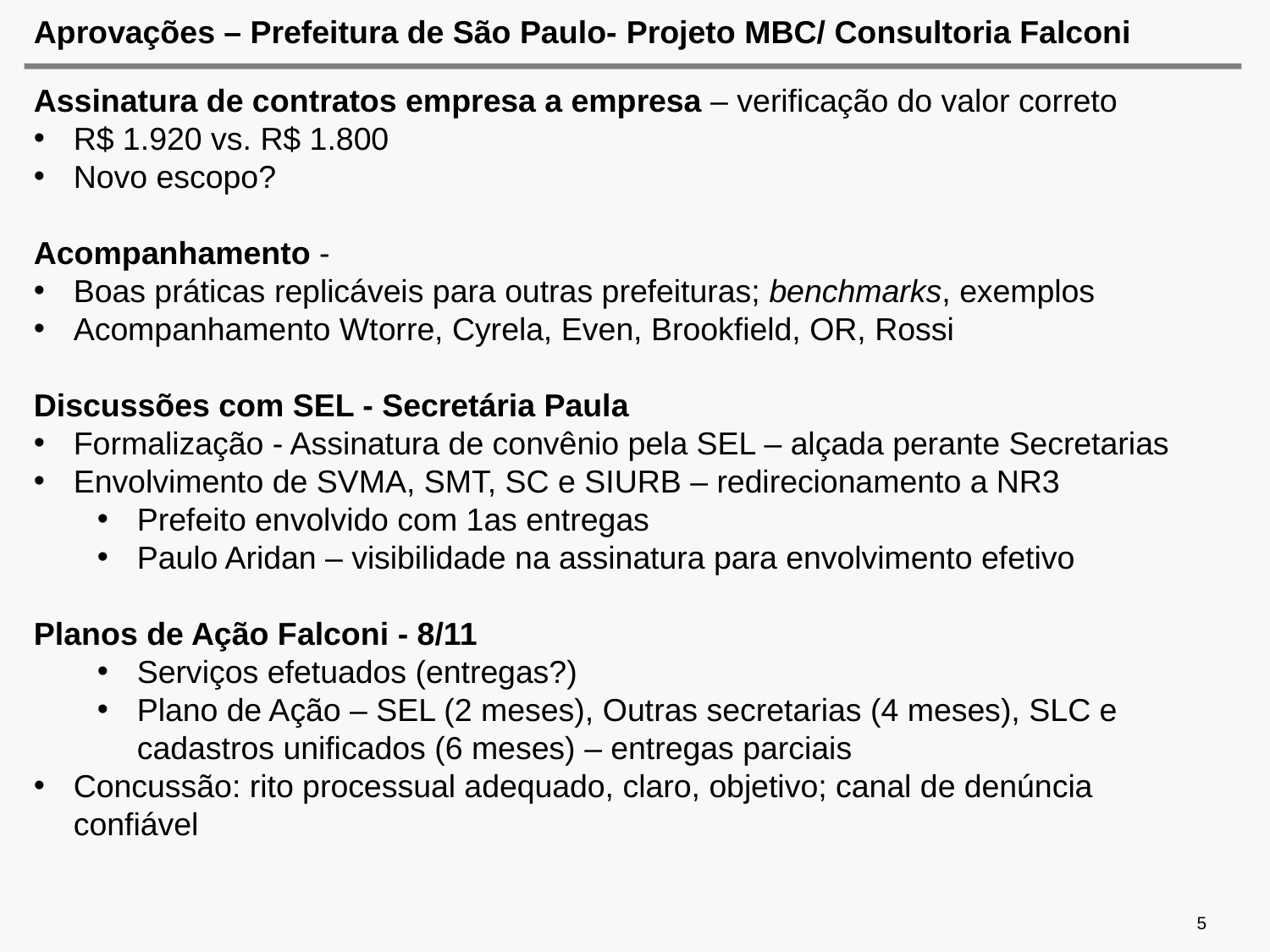

# Aprovações – Prefeitura de São Paulo- Projeto MBC/ Consultoria Falconi

Assinatura de contratos empresa a empresa – verificação do valor correto
R$ 1.920 vs. R$ 1.800
Novo escopo?

Acompanhamento -
Boas práticas replicáveis para outras prefeituras; benchmarks, exemplos
Acompanhamento Wtorre, Cyrela, Even, Brookfield, OR, Rossi

Discussões com SEL - Secretária Paula
Formalização - Assinatura de convênio pela SEL – alçada perante Secretarias
Envolvimento de SVMA, SMT, SC e SIURB – redirecionamento a NR3
Prefeito envolvido com 1as entregas
Paulo Aridan – visibilidade na assinatura para envolvimento efetivo

Planos de Ação Falconi - 8/11
Serviços efetuados (entregas?)
Plano de Ação – SEL (2 meses), Outras secretarias (4 meses), SLC e cadastros unificados (6 meses) – entregas parciais
Concussão: rito processual adequado, claro, objetivo; canal de denúncia confiável

5